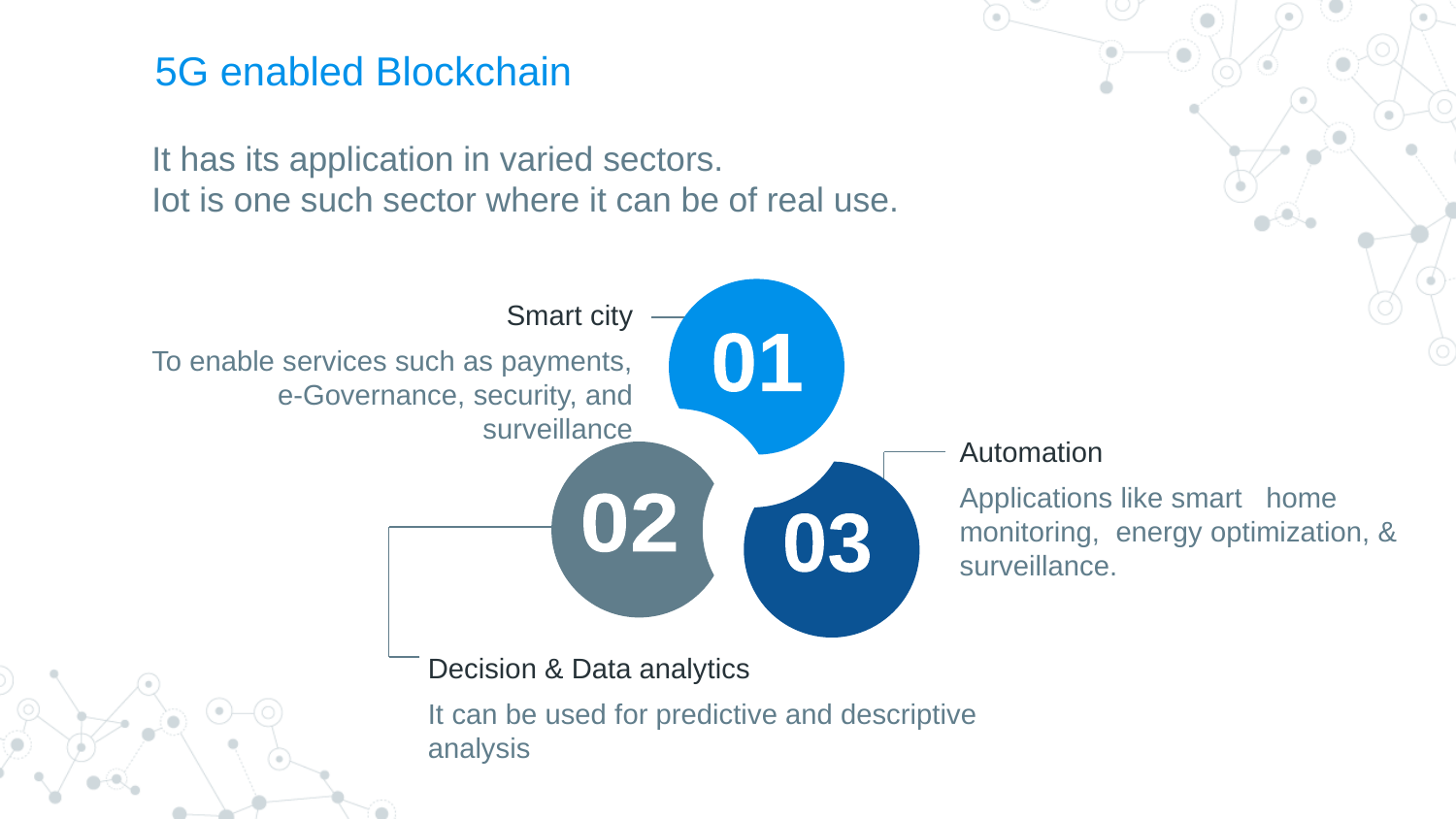

5G enabled Blockchain
It has its application in varied sectors.
Iot is one such sector where it can be of real use.

Smart city
To enable services such as payments, e-Governance, security, and surveillance

01
Automation
Applications like smart   home monitoring,  energy optimization, &  surveillance.

02
03
Decision & Data analytics
It can be used for predictive and descriptive analysis